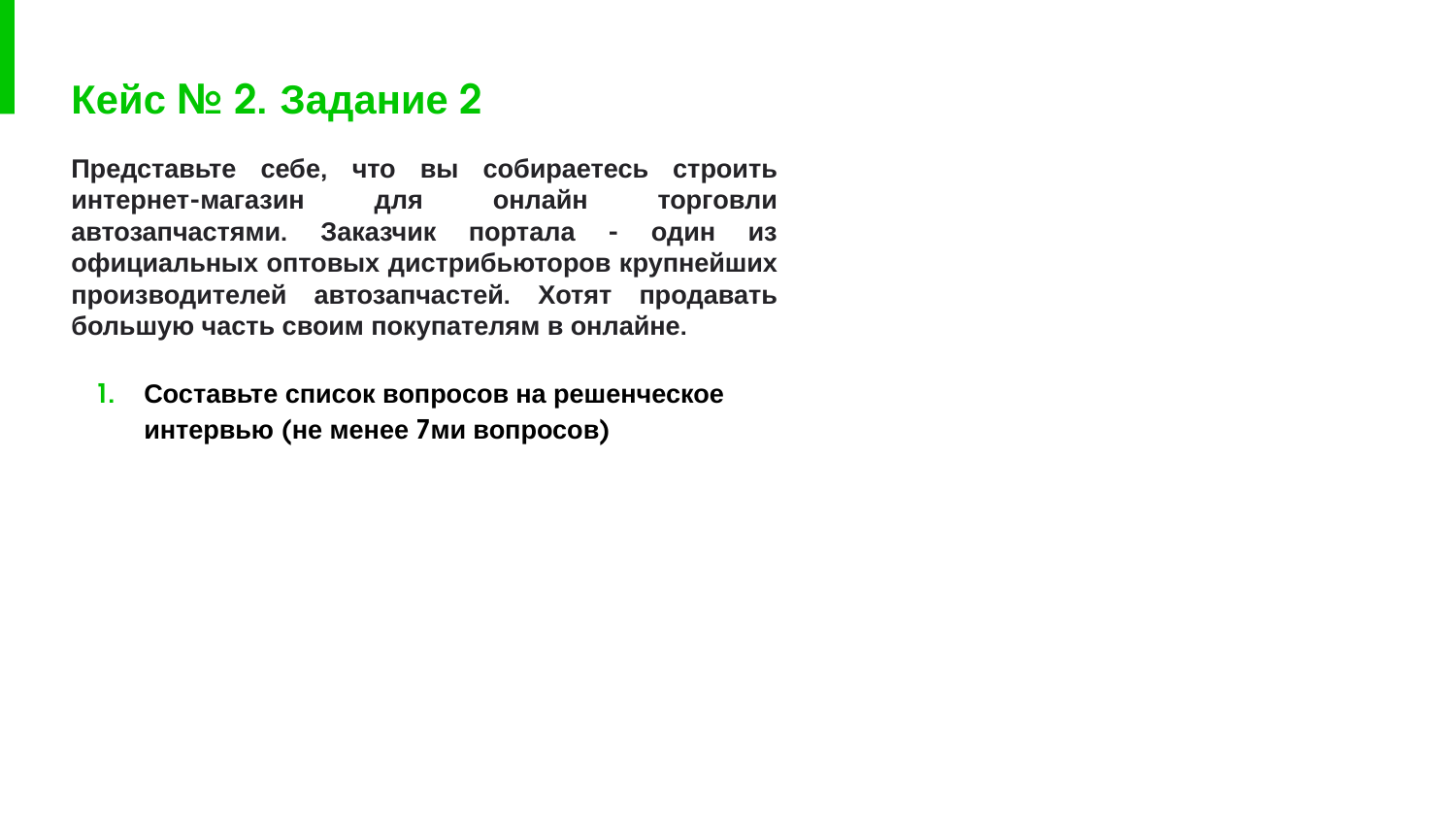

# Кейс № 2. Задание 2
Представьте себе, что вы собираетесь строить интернет-магазин для онлайн торговли автозапчастями. Заказчик портала - один из официальных оптовых дистрибьюторов крупнейших производителей автозапчастей. Хотят продавать большую часть своим покупателям в онлайне.

Составьте список вопросов на решенческое интервью (не менее 7ми вопросов)